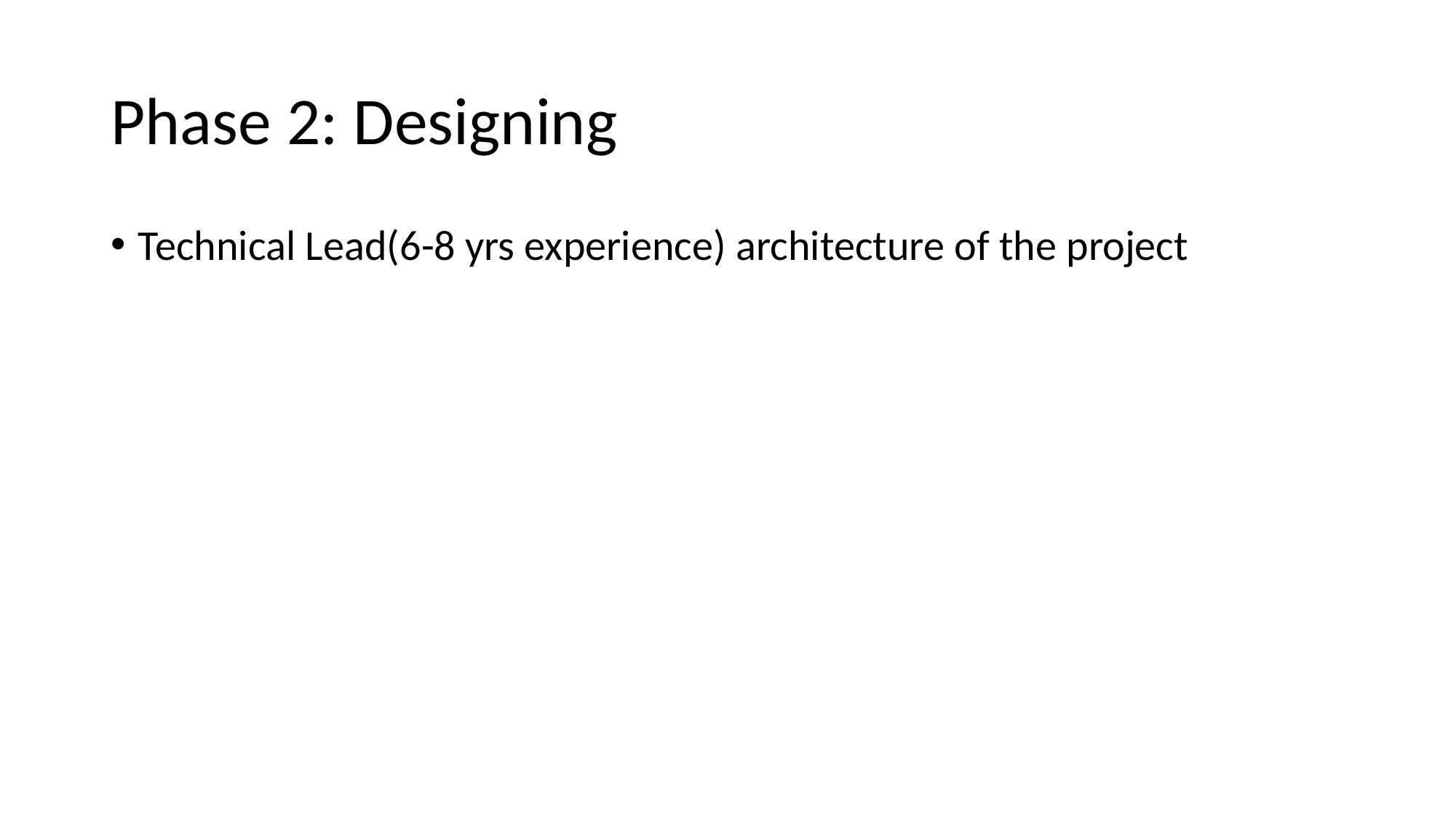

# Phase 2: Designing
Technical Lead(6-8 yrs experience) architecture of the project